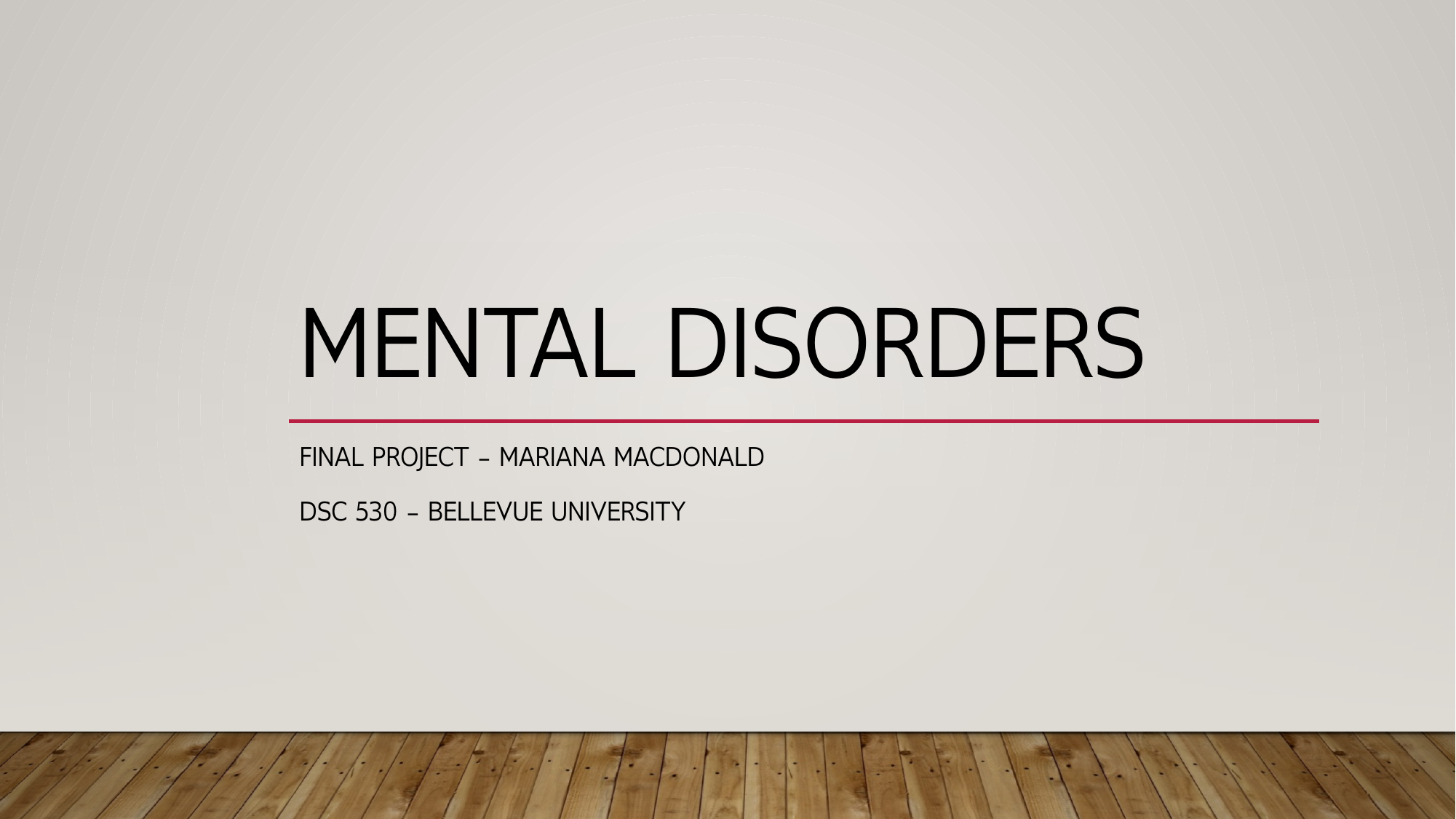

# Mental disorders
Final project – mariana macdonald
Dsc 530 – Bellevue university